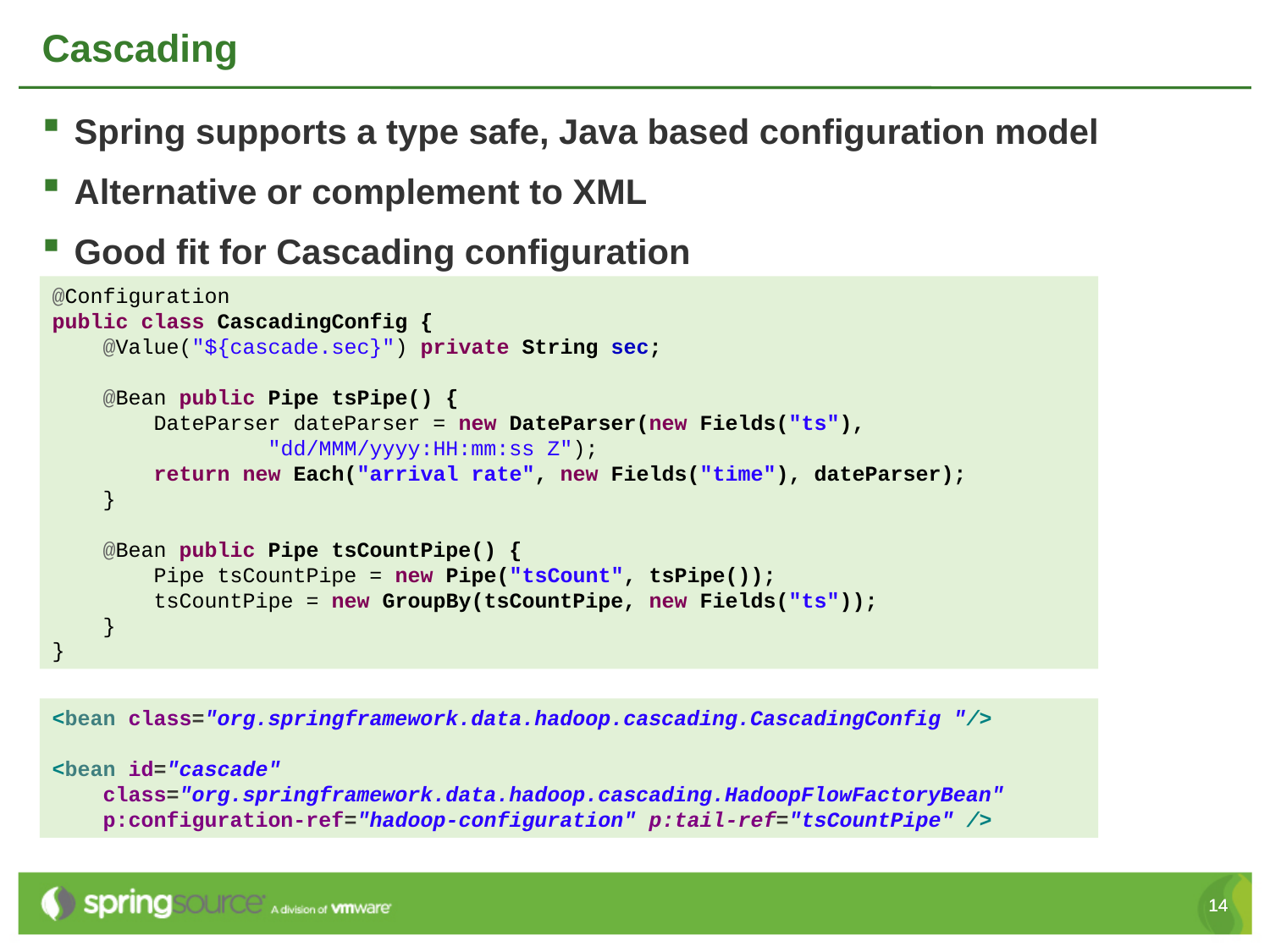

# Cascading
Spring supports a type safe, Java based configuration model
Alternative or complement to XML
Good fit for Cascading configuration
@Configuration
public class CascadingConfig {
    @Value("${cascade.sec}") private String sec;

    @Bean public Pipe tsPipe() {
        DateParser dateParser = new DateParser(new Fields("ts"),
                 "dd/MMM/yyyy:HH:mm:ss Z");
        return new Each("arrival rate", new Fields("time"), dateParser);
    }

    @Bean public Pipe tsCountPipe() {
        Pipe tsCountPipe = new Pipe("tsCount", tsPipe());
        tsCountPipe = new GroupBy(tsCountPipe, new Fields("ts"));
    }
}
<bean class="org.springframework.data.hadoop.cascading.CascadingConfig "/>

<bean id="cascade"
    class="org.springframework.data.hadoop.cascading.HadoopFlowFactoryBean"
    p:configuration-ref="hadoop-configuration" p:tail-ref="tsCountPipe" />